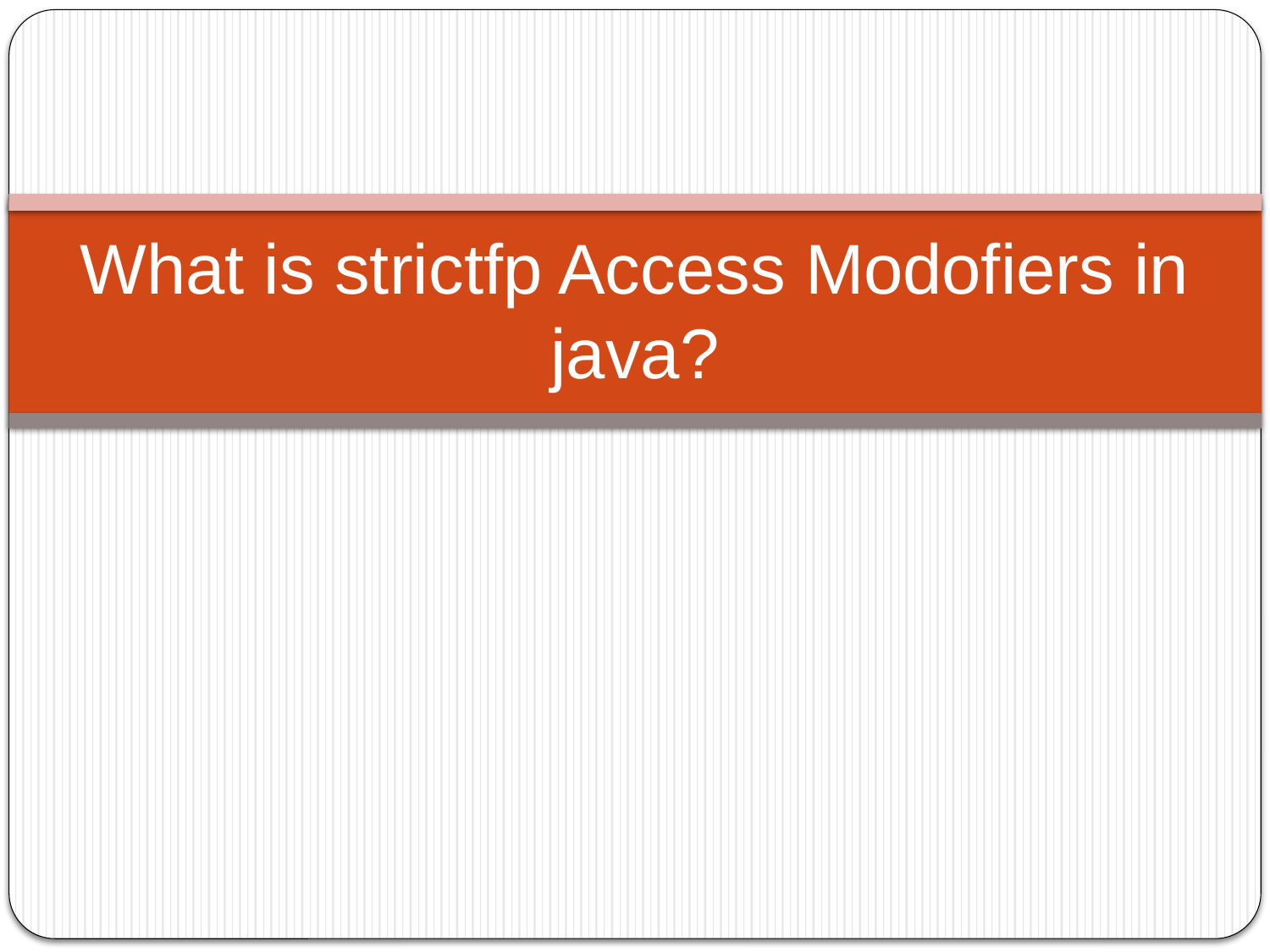

# What is strictfp Access Modofiers in java?